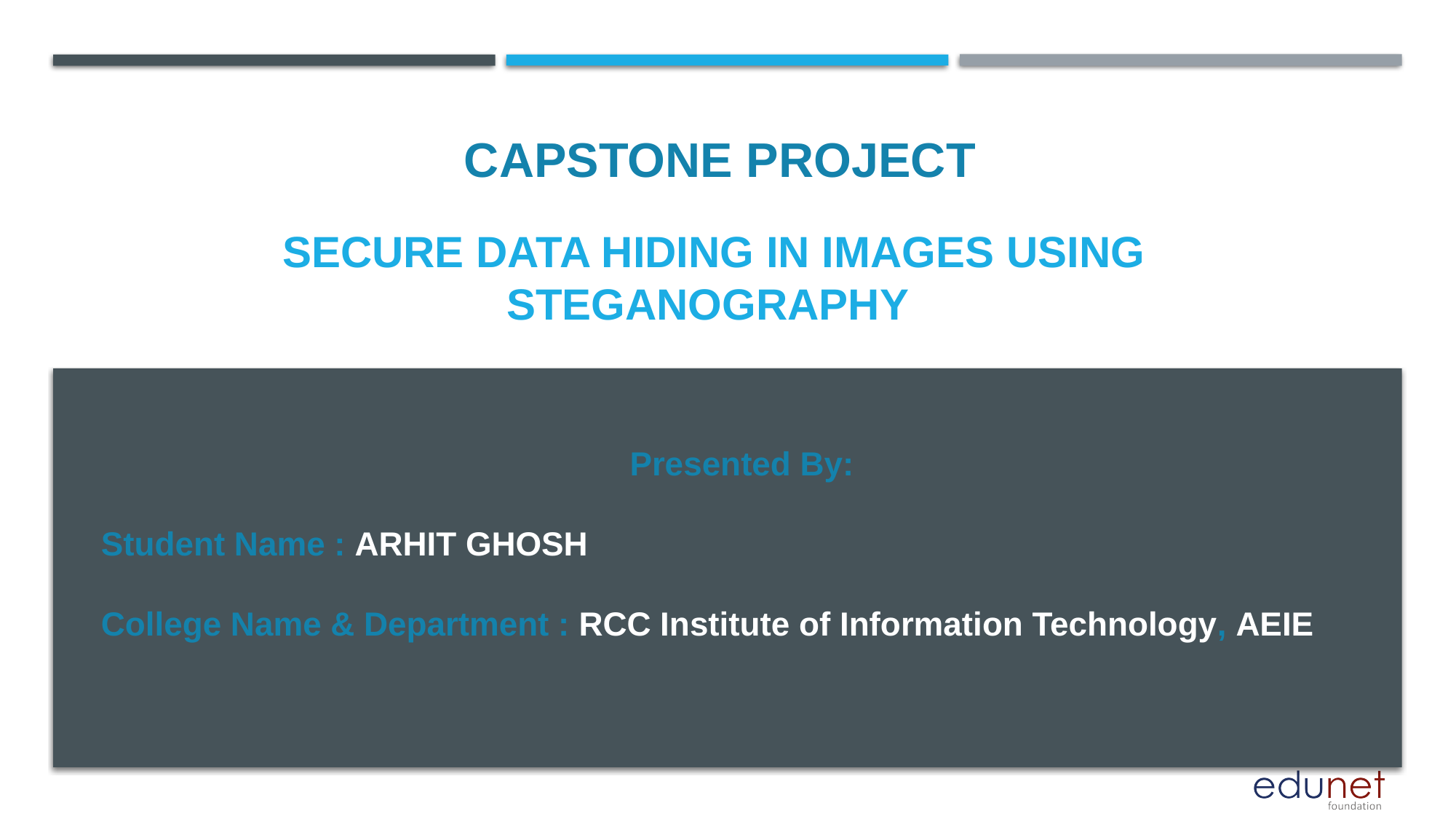

CAPSTONE PROJECT
# SECURE DATA HIDING IN IMAGES USING STEGANOGRAPHY
                                                         Presented By:

Student Name : ARHIT GHOSH

College Name & Department : RCC Institute of Information Technology, AEIE